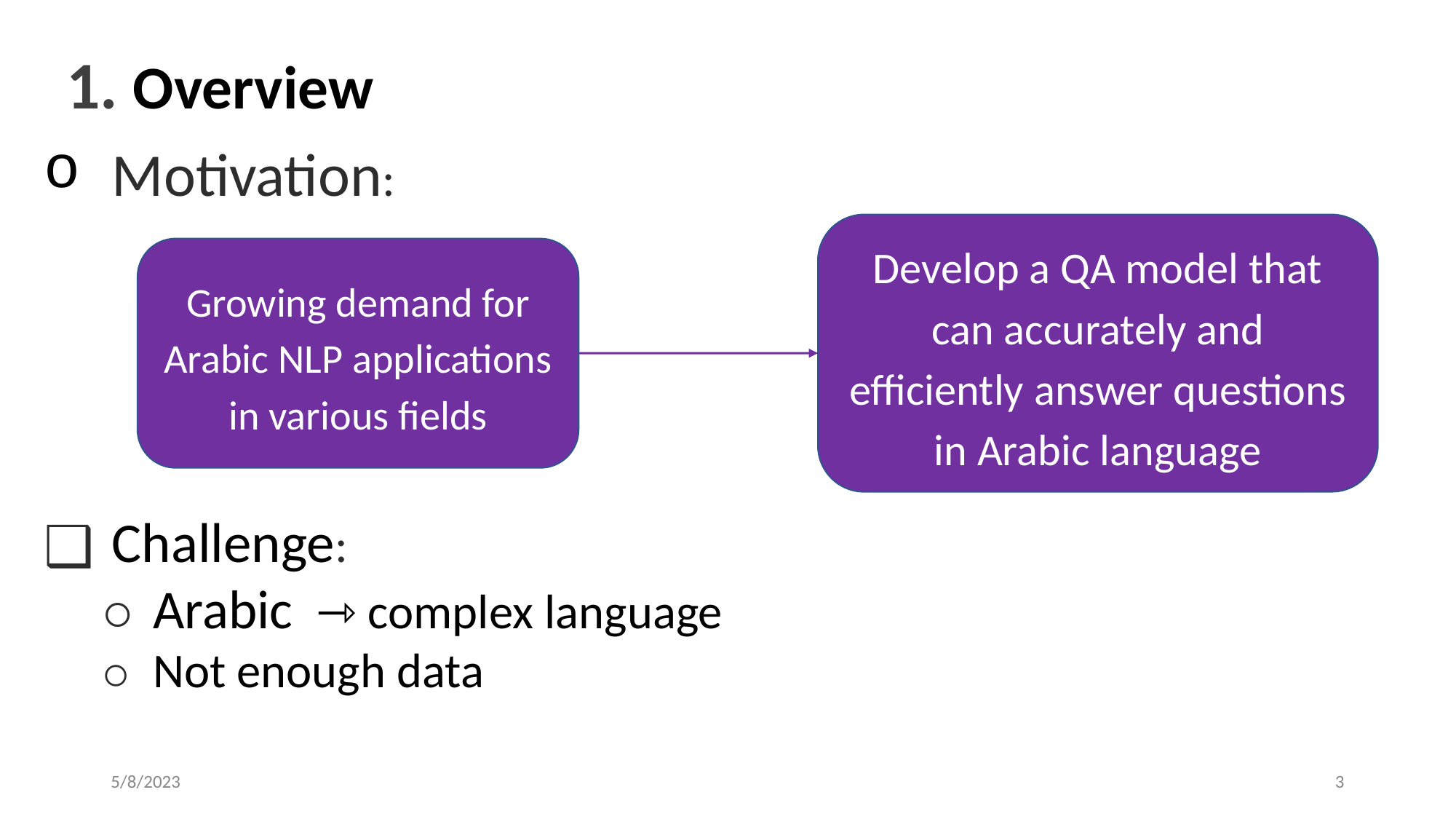

1. Overview
Motivation:
Develop a QA model that can accurately and
efficiently answer questions in Arabic language
Growing demand for Arabic NLP applications in various fields
Challenge:
Arabic  ⇾ complex language
Not enough data

5/8/2023
3